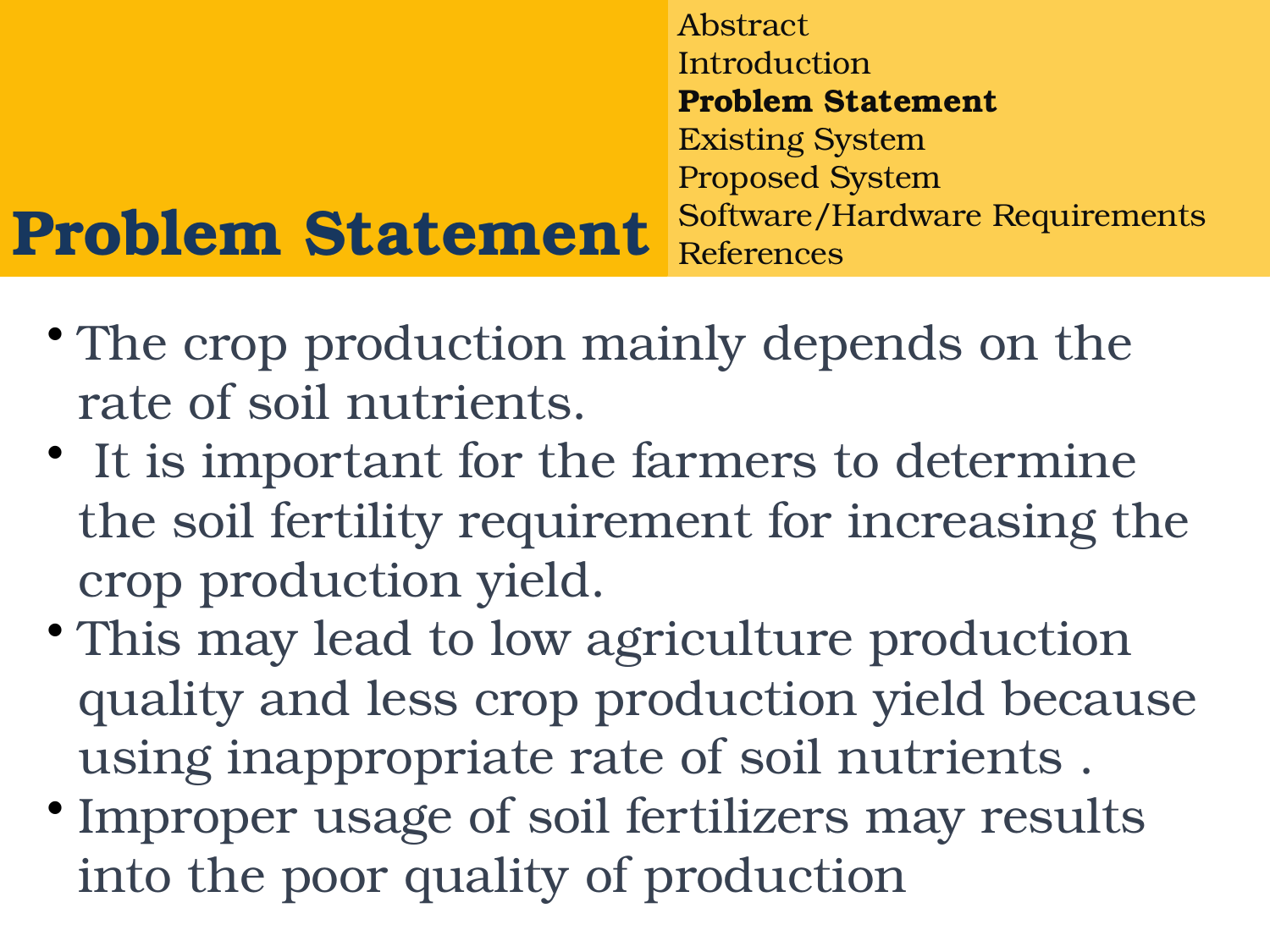

Abstract
Introduction
Problem Statement
Existing System
Proposed System
Software/Hardware Requirements
References
Problem Statement
The crop production mainly depends on the rate of soil nutrients.
 It is important for the farmers to determine the soil fertility requirement for increasing the crop production yield.
This may lead to low agriculture production quality and less crop production yield because using inappropriate rate of soil nutrients .
Improper usage of soil fertilizers may results into the poor quality of production